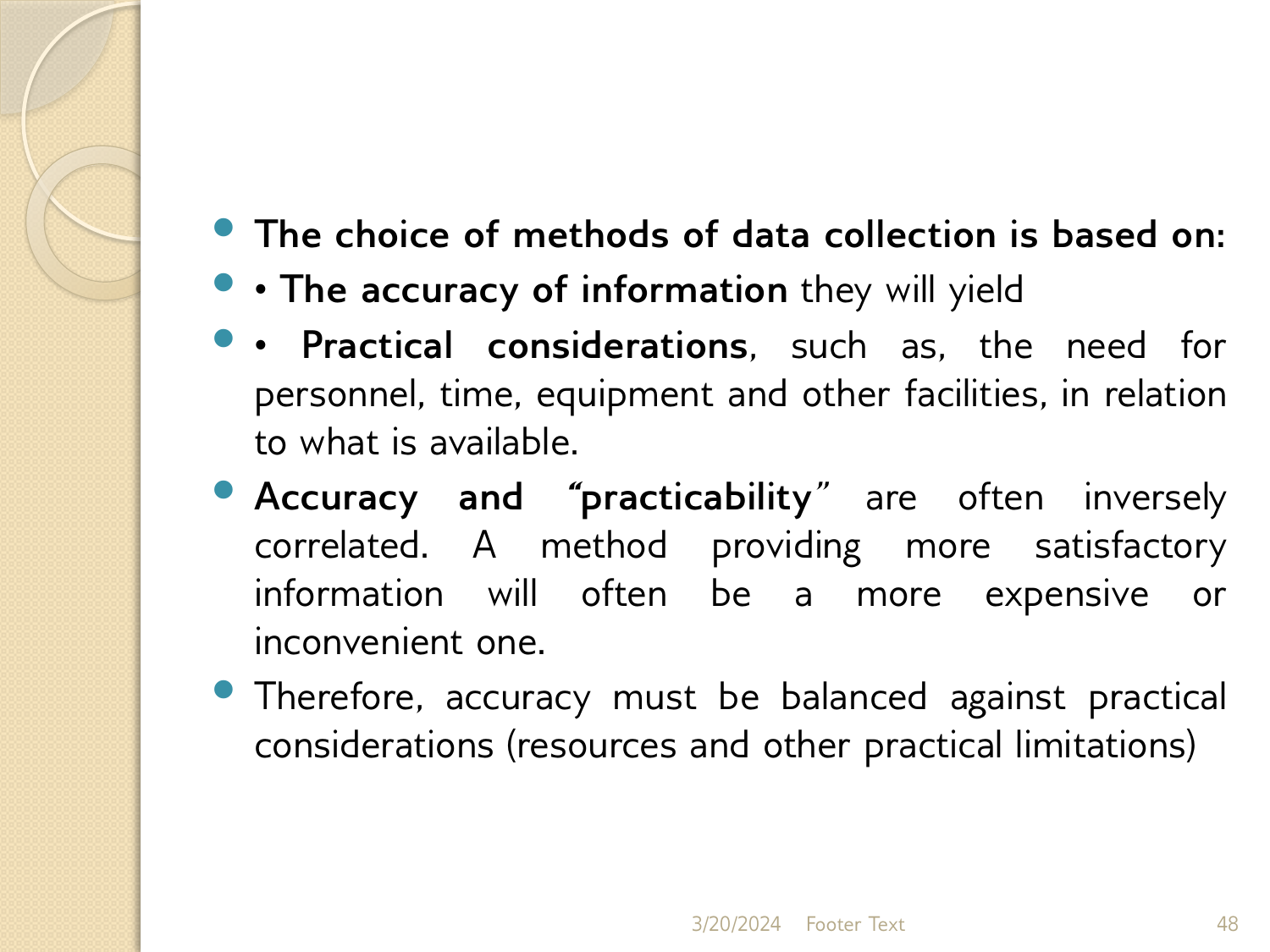

#
The choice of methods of data collection is based on:
• The accuracy of information they will yield
• Practical considerations, such as, the need for personnel, time, equipment and other facilities, in relation to what is available.
Accuracy and “practicability” are often inversely correlated. A method providing more satisfactory information will often be a more expensive or inconvenient one.
Therefore, accuracy must be balanced against practical considerations (resources and other practical limitations)
3/20/2024
Footer Text
48